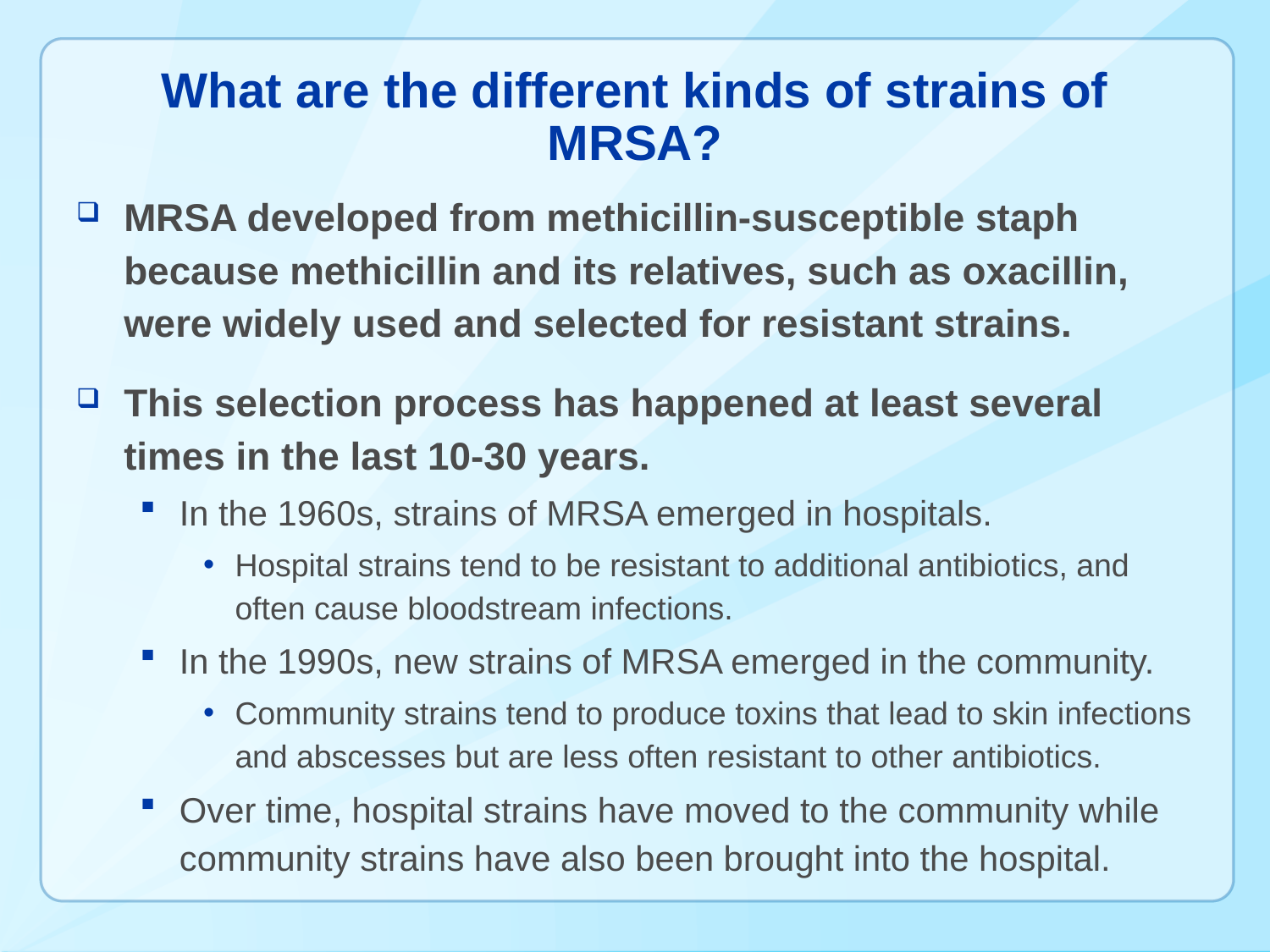

# What are the different kinds of strains of MRSA?
MRSA developed from methicillin-susceptible staph because methicillin and its relatives, such as oxacillin, were widely used and selected for resistant strains.
This selection process has happened at least several times in the last 10-30 years.
In the 1960s, strains of MRSA emerged in hospitals.
Hospital strains tend to be resistant to additional antibiotics, and often cause bloodstream infections.
In the 1990s, new strains of MRSA emerged in the community.
Community strains tend to produce toxins that lead to skin infections and abscesses but are less often resistant to other antibiotics.
Over time, hospital strains have moved to the community while community strains have also been brought into the hospital.